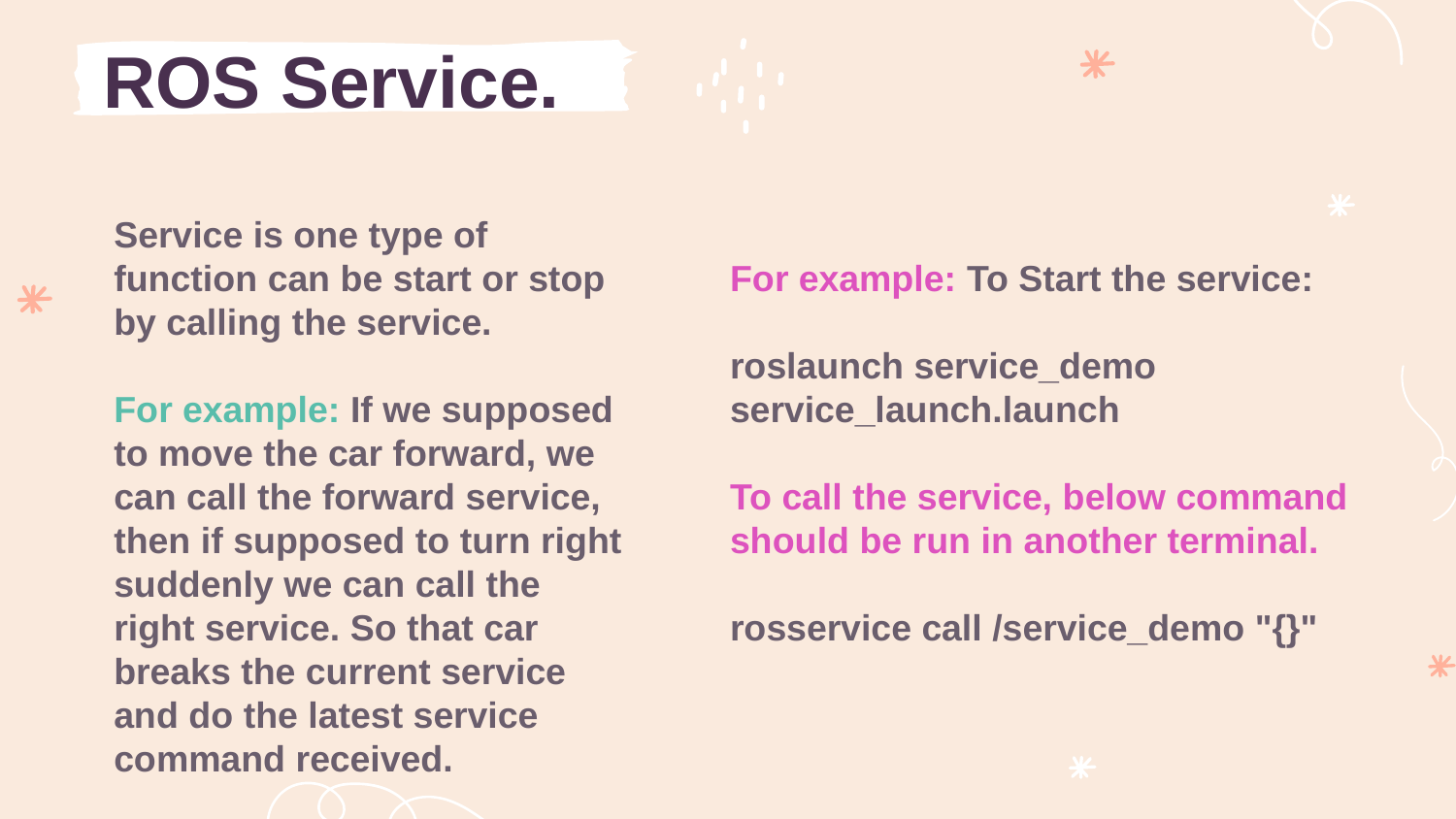

# ROS Service.

Service is one type of function can be start or stop by calling the service.

For example: If we supposed to move the car forward, we can call the forward service, then if supposed to turn right suddenly we can call the right service. So that car breaks the current service and do the latest service command received.
For example: To Start the service:

roslaunch service_demo service_launch.launch

To call the service, below command should be run in another terminal.

rosservice call /service_demo "{}"